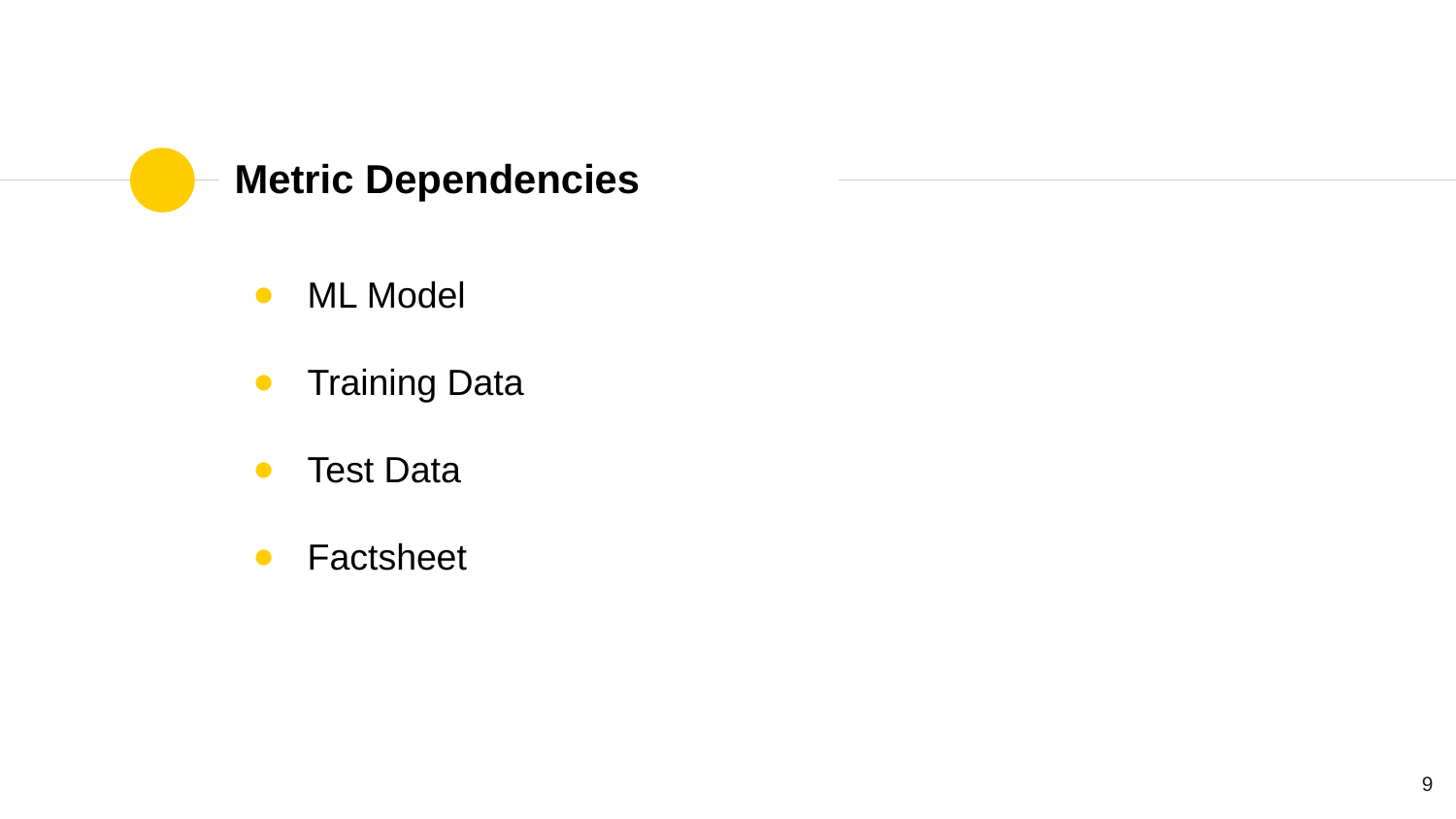

# Metric Dependencies
ML Model

Training Data

Test Data

Factsheet
9